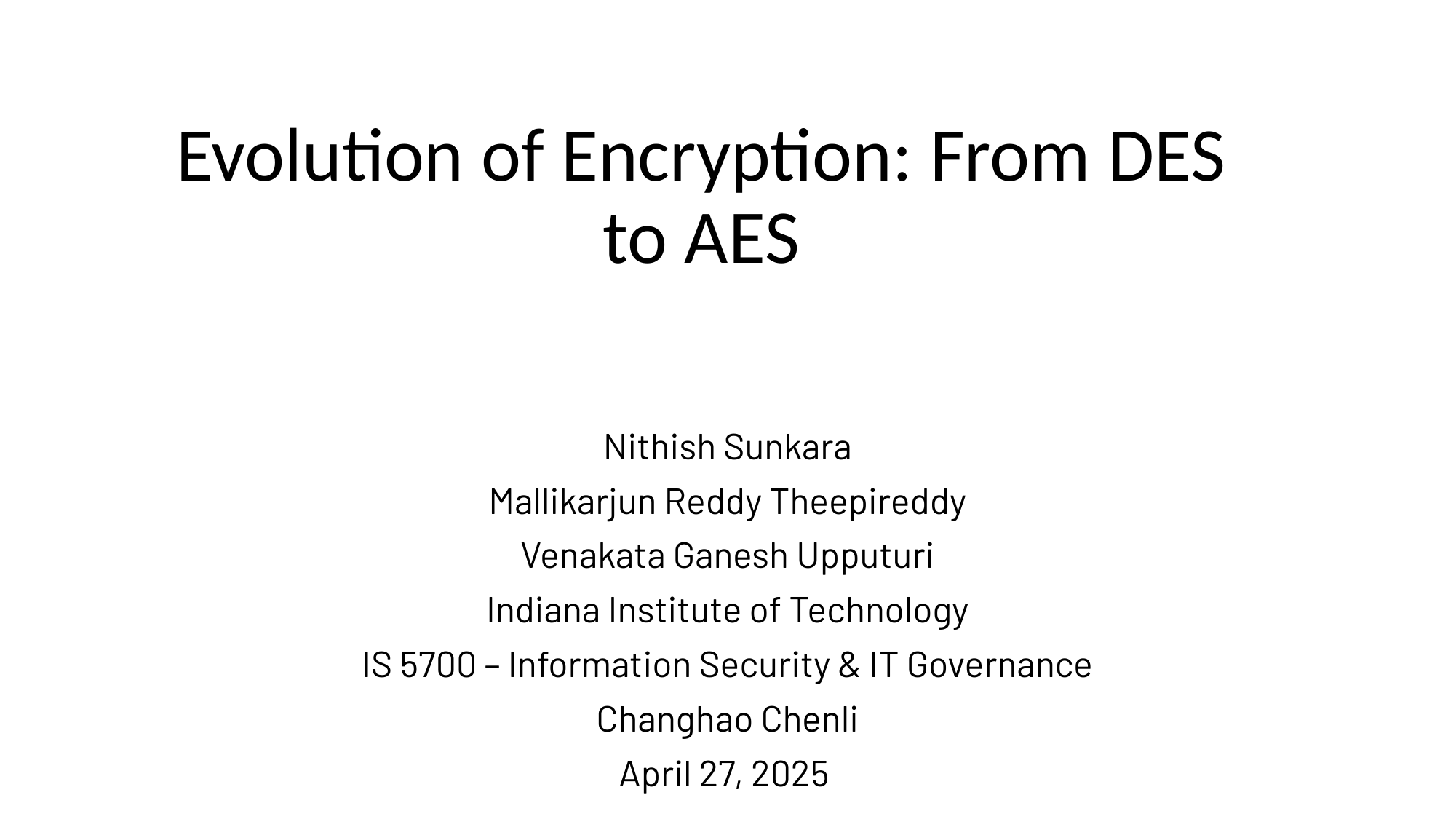

# Evolution of Encryption: From DES to AES
Nithish Sunkara
Mallikarjun Reddy Theepireddy
Venakata Ganesh Upputuri
Indiana Institute of Technology
IS 5700 – Information Security & IT Governance
Changhao Chenli
April 27, 2025